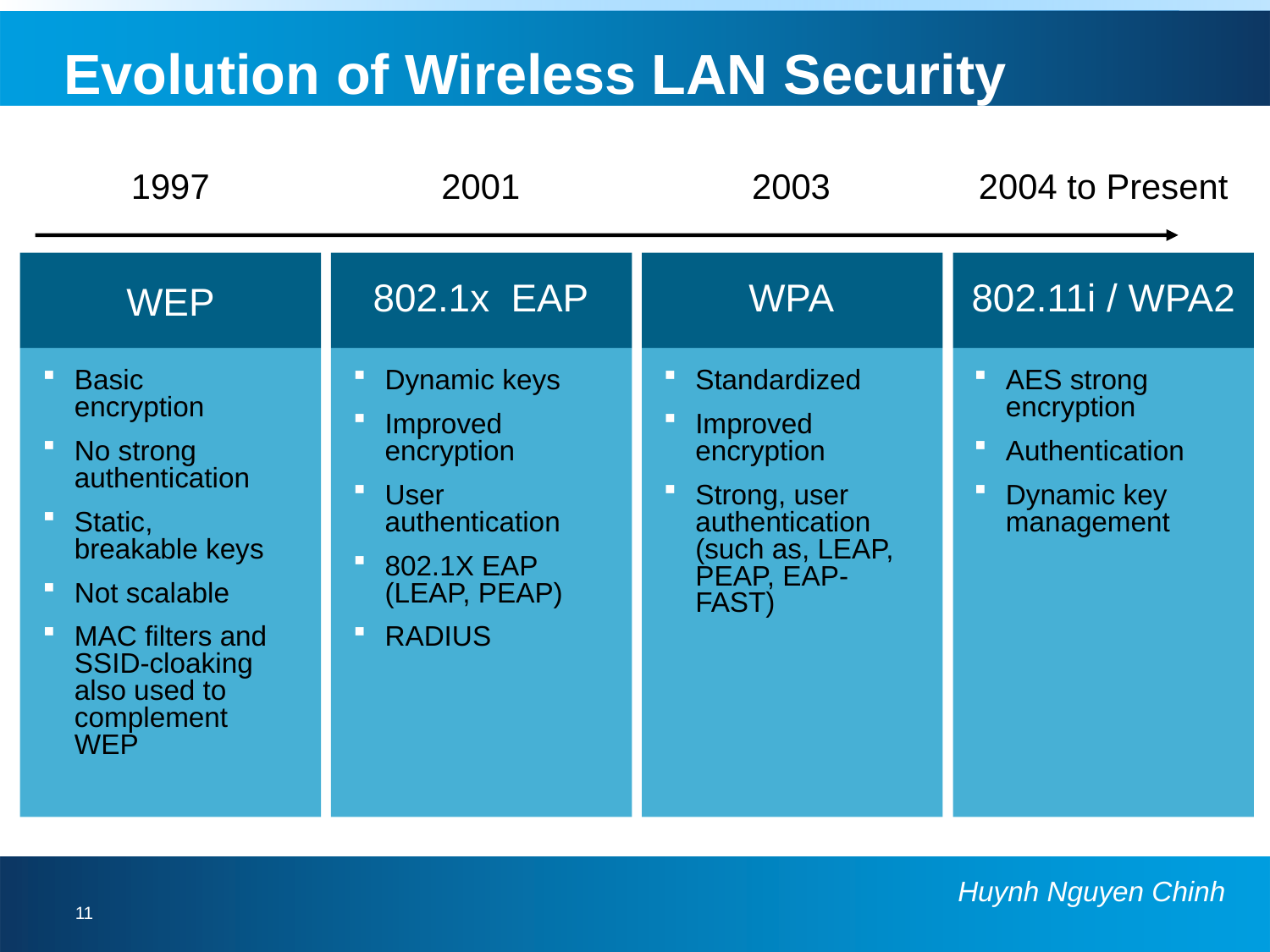

# Evolution of Wireless LAN Security
1997
2001
2003
2004 to Present

WEP
802.1x  EAP
WPA
802.11i / WPA2

Basic encryption
No strong authentication
Static,
breakable keys
Not scalable
MAC filters and SSID-cloaking also used to complement WEP
Dynamic keys
Improved encryption
User authentication
802.1X EAP (LEAP, PEAP)
RADIUS
Standardized
Improved encryption
Strong, user authentication (such as, LEAP, PEAP, EAP-FAST)
AES strong encryption
Authentication
Dynamic key management